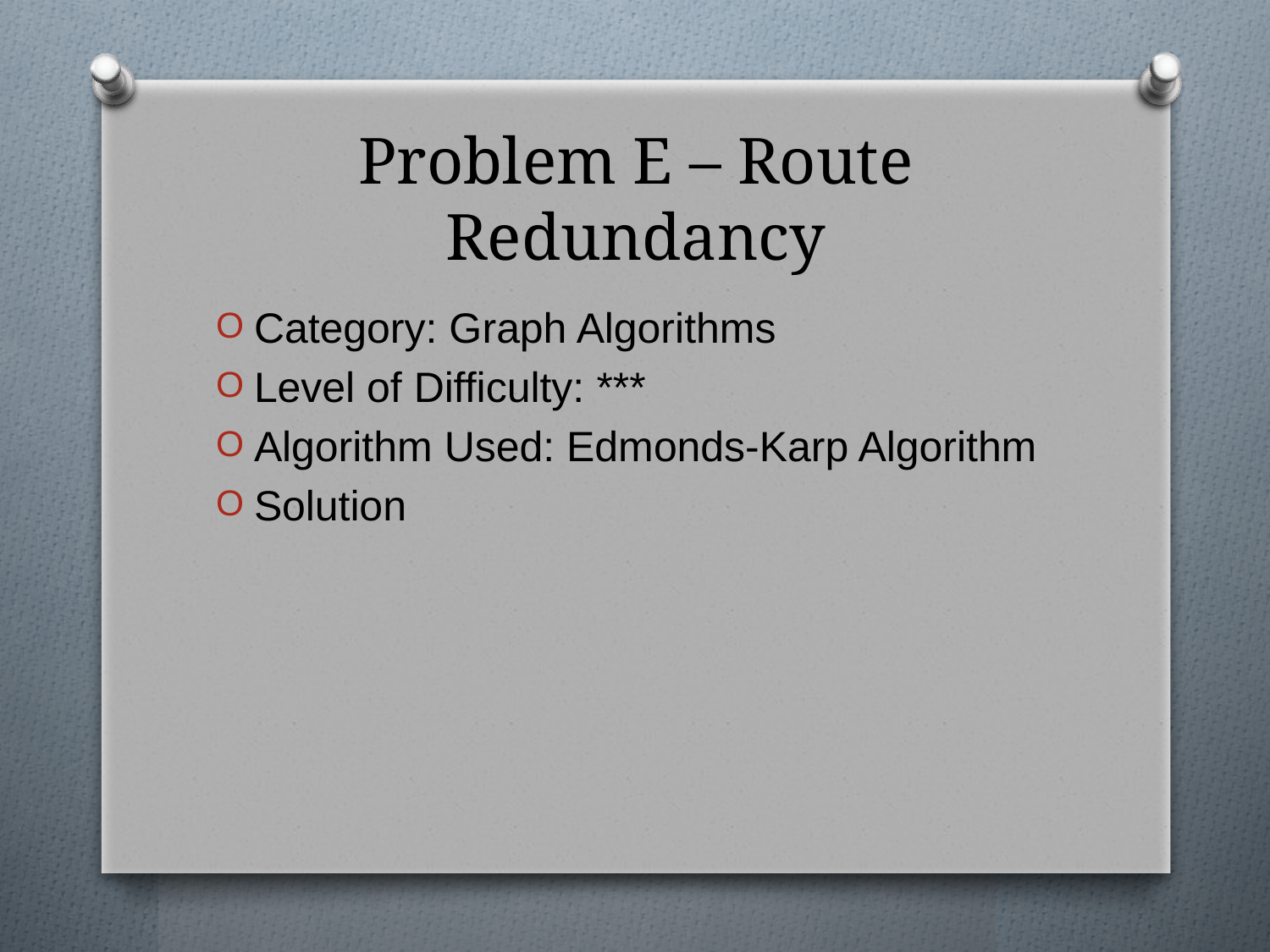

# Problem E – Route Redundancy
Category: Graph Algorithms
Level of Difficulty: ***
Algorithm Used: Edmonds-Karp Algorithm
Solution